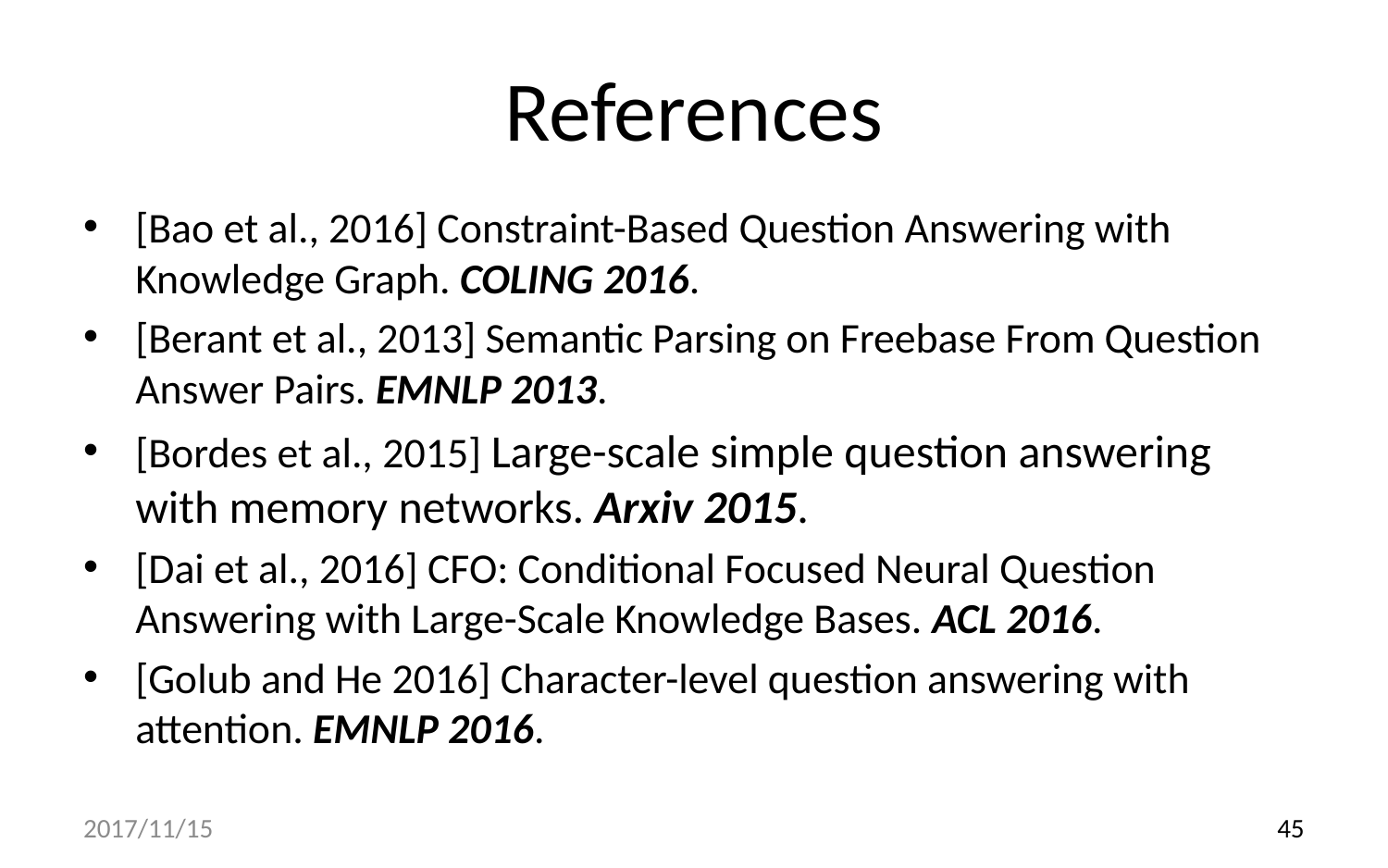

# References
[Bao et al., 2016] Constraint-Based Question Answering with Knowledge Graph. COLING 2016.
[Berant et al., 2013] Semantic Parsing on Freebase From Question Answer Pairs. EMNLP 2013.
[Bordes et al., 2015] Large-scale simple question answering with memory networks. Arxiv 2015.
[Dai et al., 2016] CFO: Conditional Focused Neural Question Answering with Large-Scale Knowledge Bases. ACL 2016.
[Golub and He 2016] Character-level question answering with attention. EMNLP 2016.
2017/11/15
45